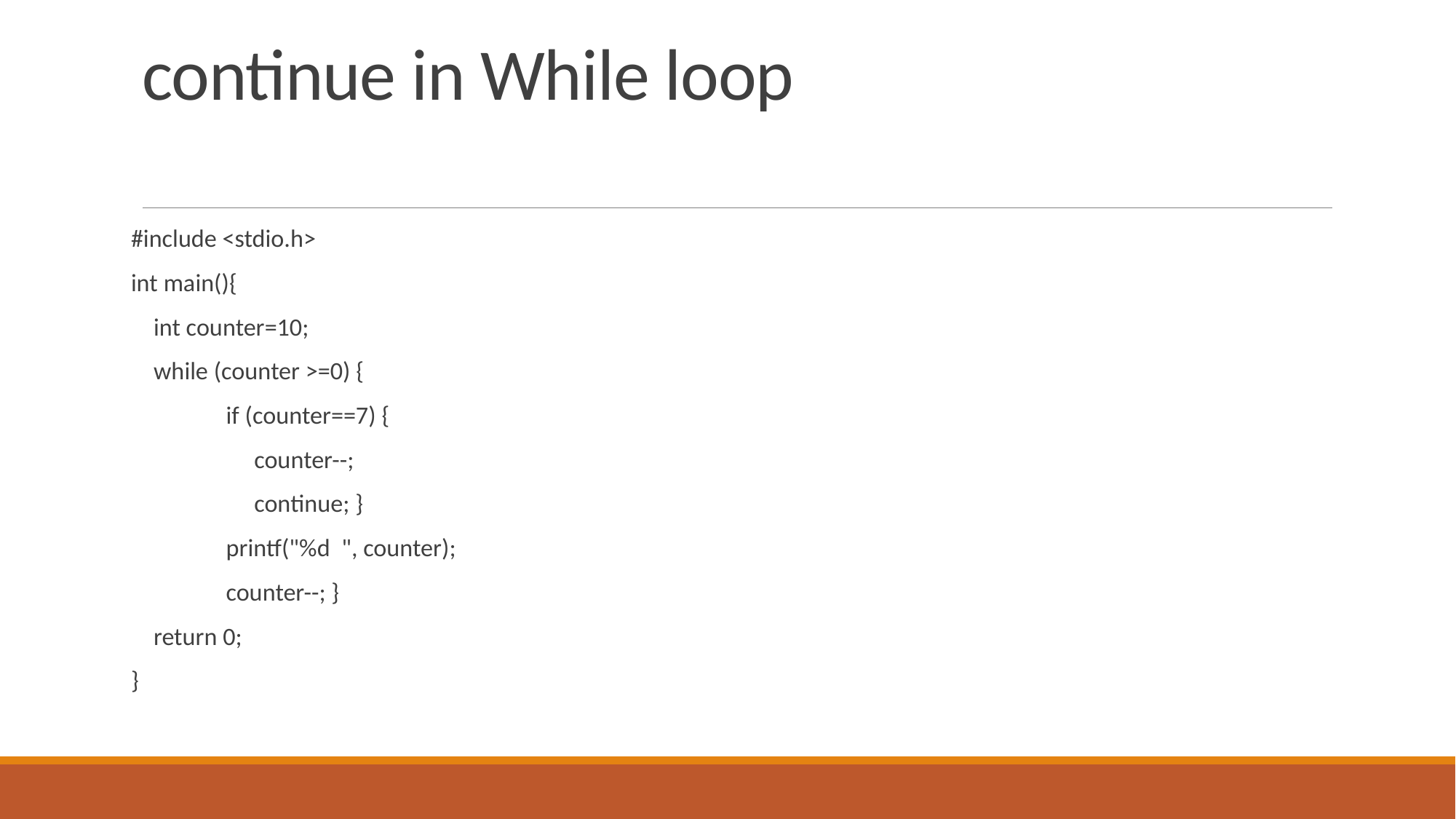

# continue in While loop
#include <stdio.h>
int main(){
    int counter=10;
    while (counter >=0) {
	 if (counter==7) {
	      counter--;
	      continue; }
	 printf("%d  ", counter);
	 counter--; }
    return 0;
}